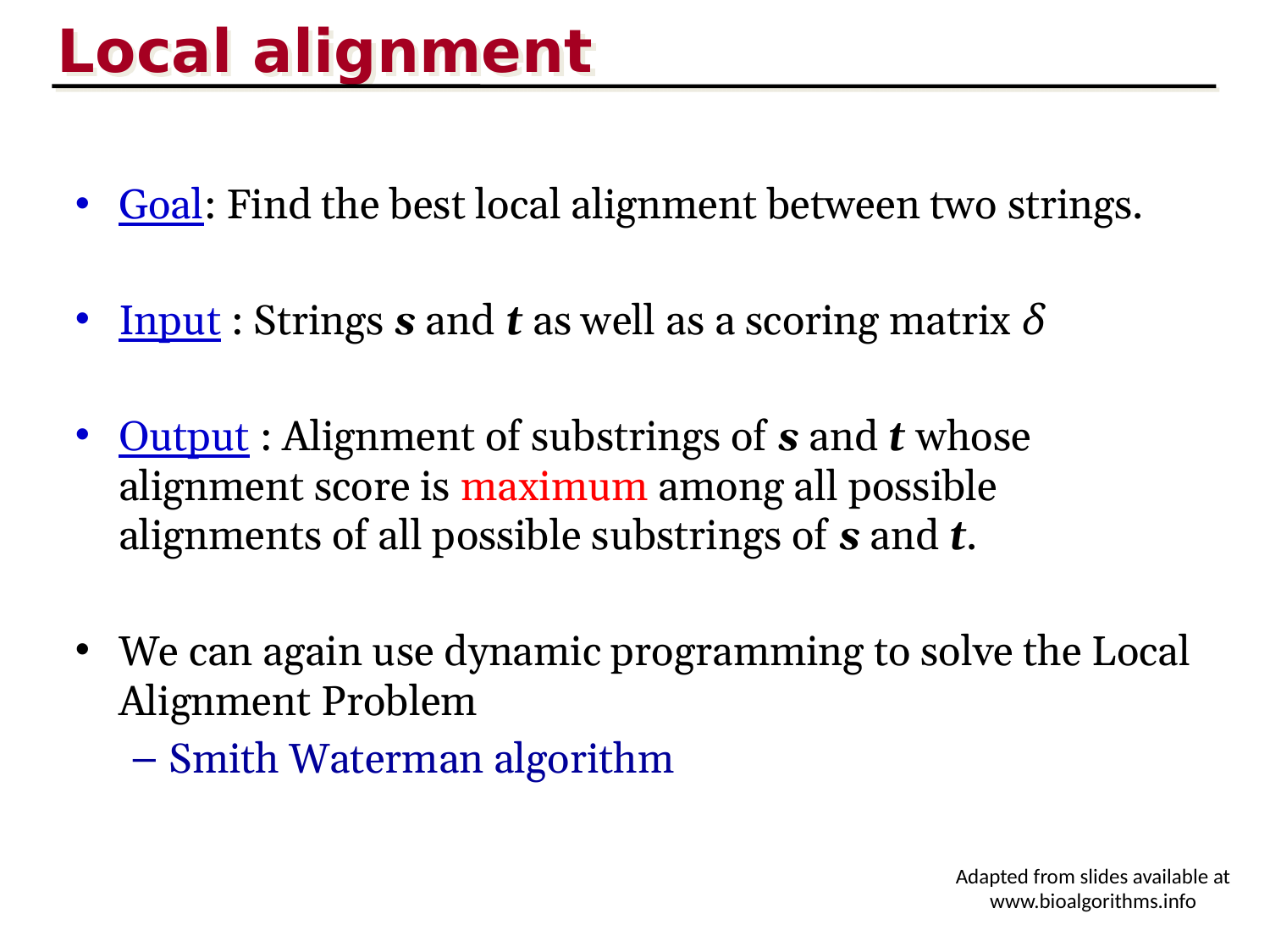

Local alignment

Goal: Find the best local alignment between two strings.

Input : Strings s and t as well as a scoring matrix δ

Output : Alignment of substrings of s and t whose alignment score is maximum among all possible alignments of all possible substrings of s and t.

We can again use dynamic programming to solve the Local Alignment Problem
Smith Waterman algorithm
Adapted from slides available at
www.bioalgorithms.info